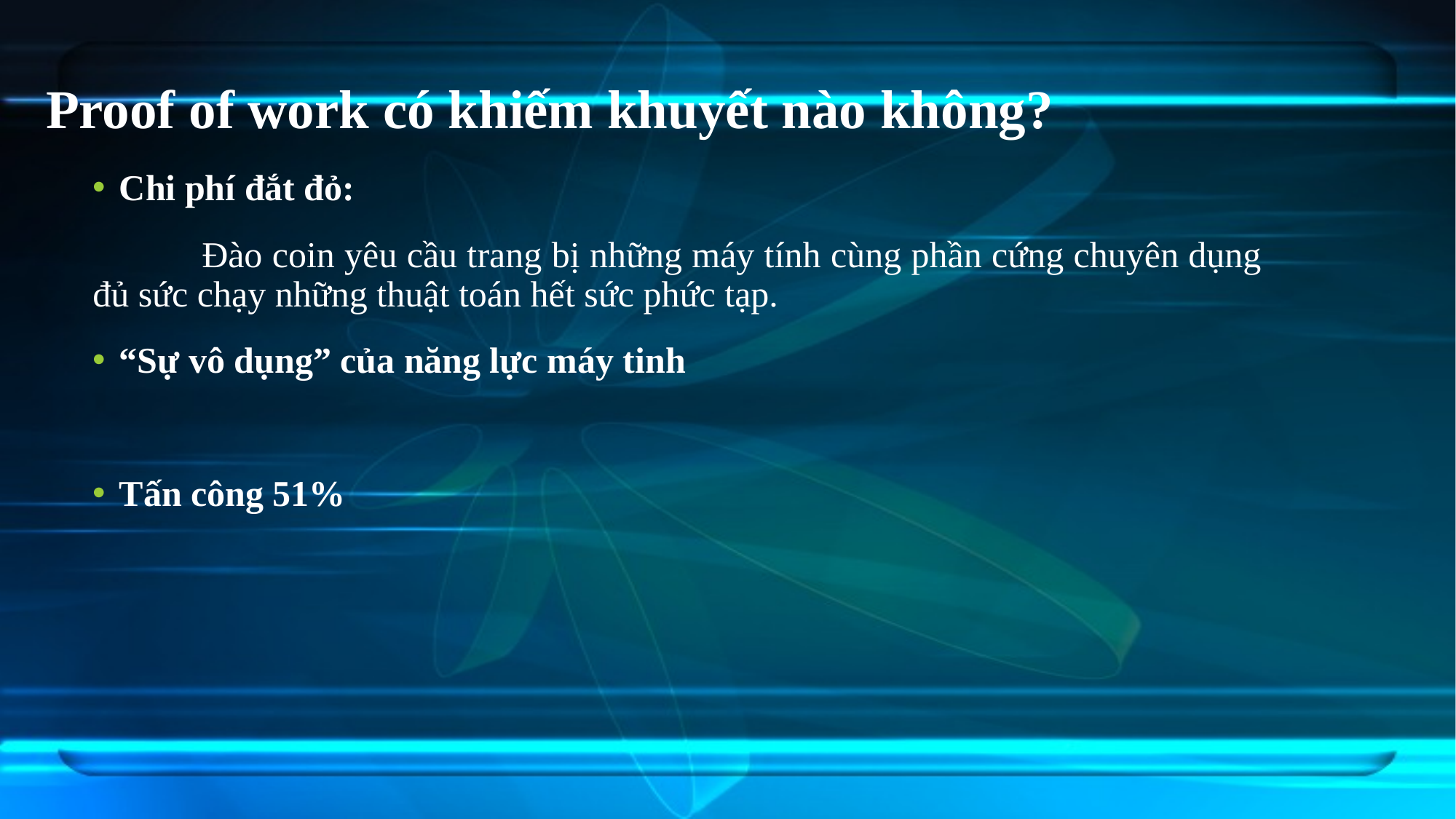

# Proof of work có khiếm khuyết nào không?
Chi phí đắt đỏ:
	Đào coin yêu cầu trang bị những máy tính cùng phần cứng chuyên dụng đủ sức chạy những thuật toán hết sức phức tạp.
“Sự vô dụng” của năng lực máy tinh

Tấn công 51%